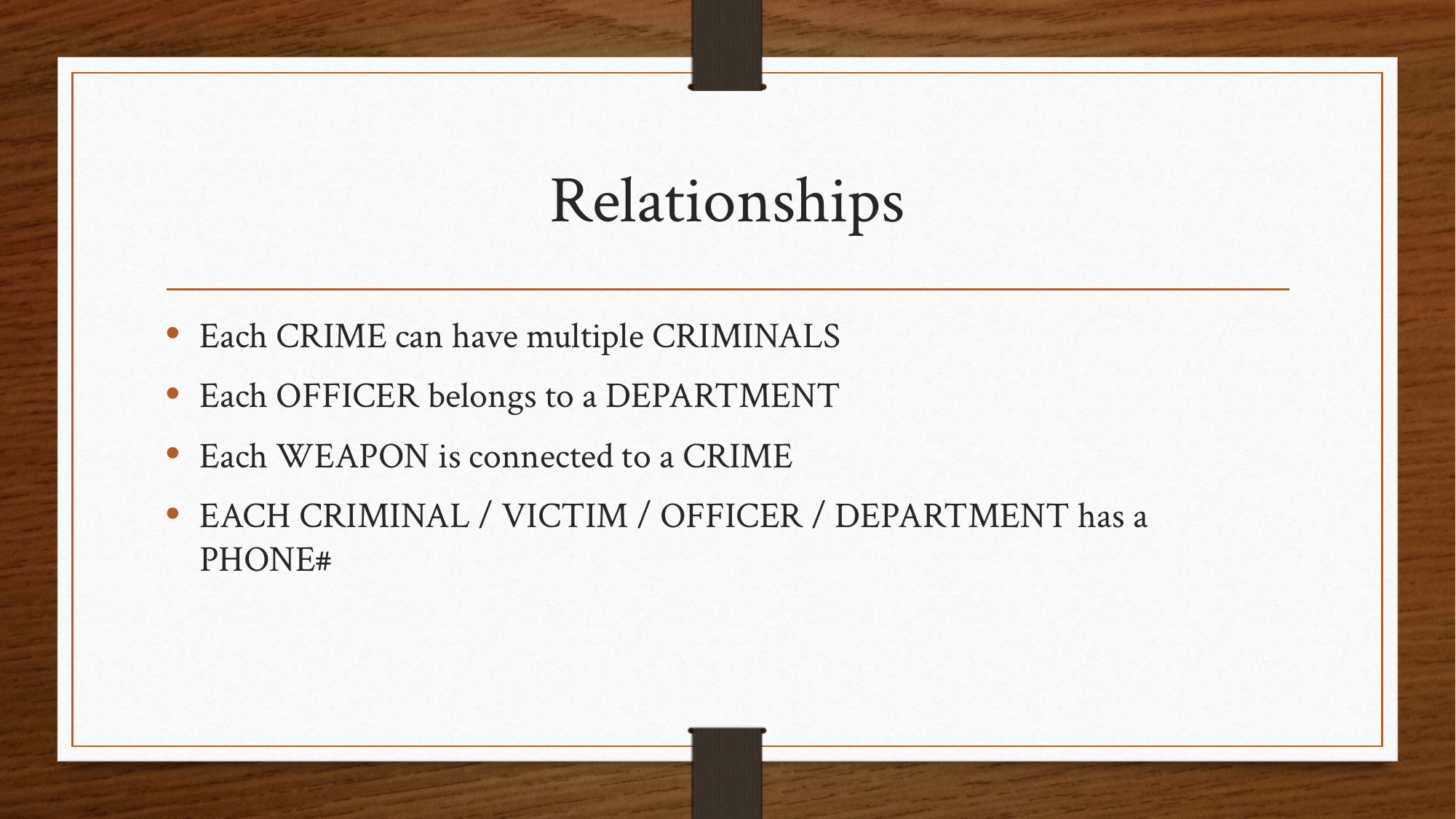

# Relationships
Each CRIME can have multiple CRIMINALS
Each OFFICER belongs to a DEPARTMENT
Each WEAPON is connected to a CRIME
EACH CRIMINAL / VICTIM / OFFICER / DEPARTMENT has a PHONE#